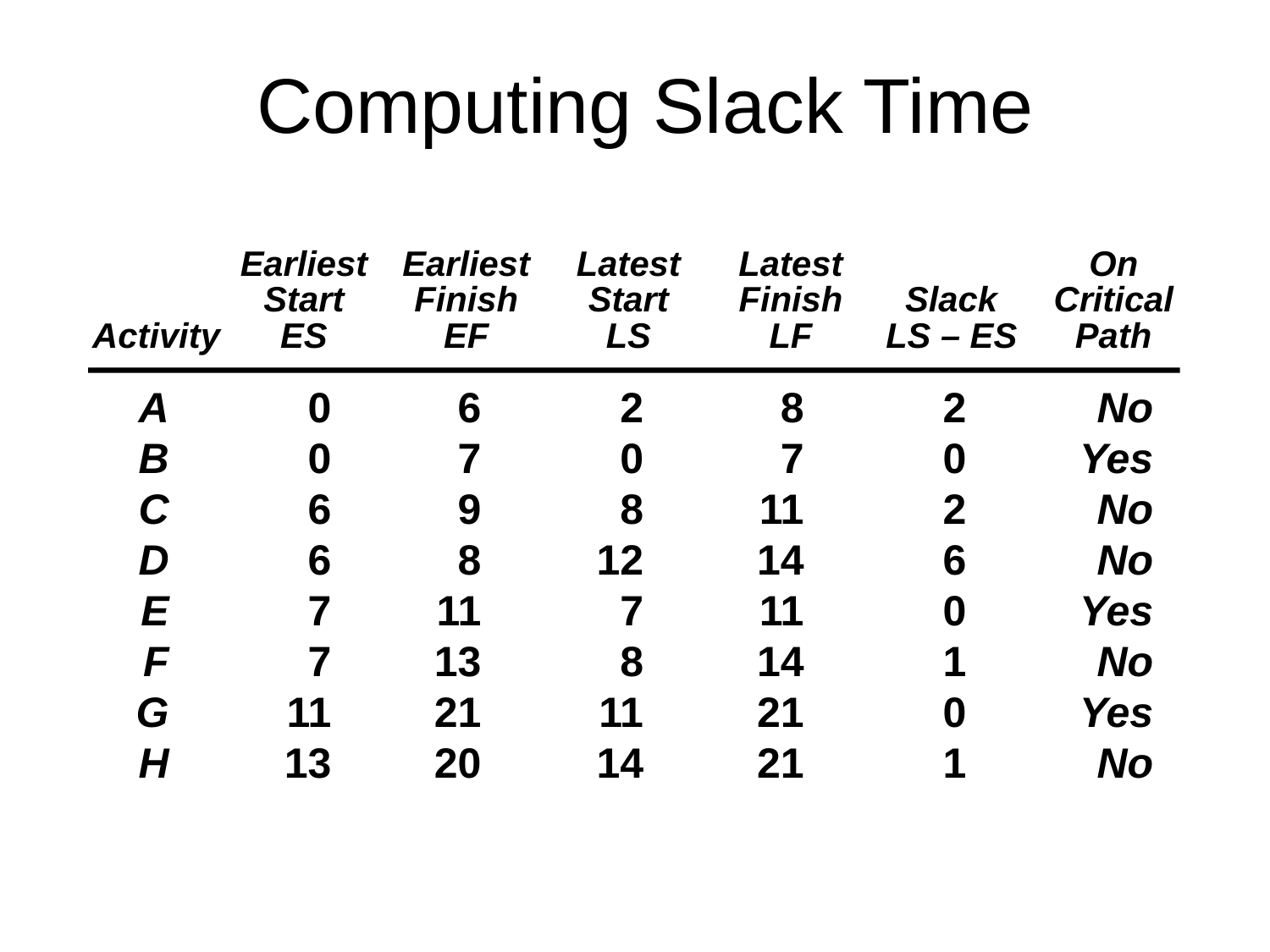

# Computing Slack Time
		Earliest	Earliest	Latest	Latest		On
		Start	Finish	Start	Finish	Slack	Critical
	Activity	ES	EF	LS	LF	LS – ES	Path

	A	0	6	2	8	2	No
	B	0	7	0	7	0	Yes
	C	6	9	8	11	2	No
	D	6	8	12	14	6	No
	E	7	11	7	11	0	Yes
	F	7	13	8	14	1	No
	G	11	21	11	21	0	Yes
	H	13	20	14	21	1	No